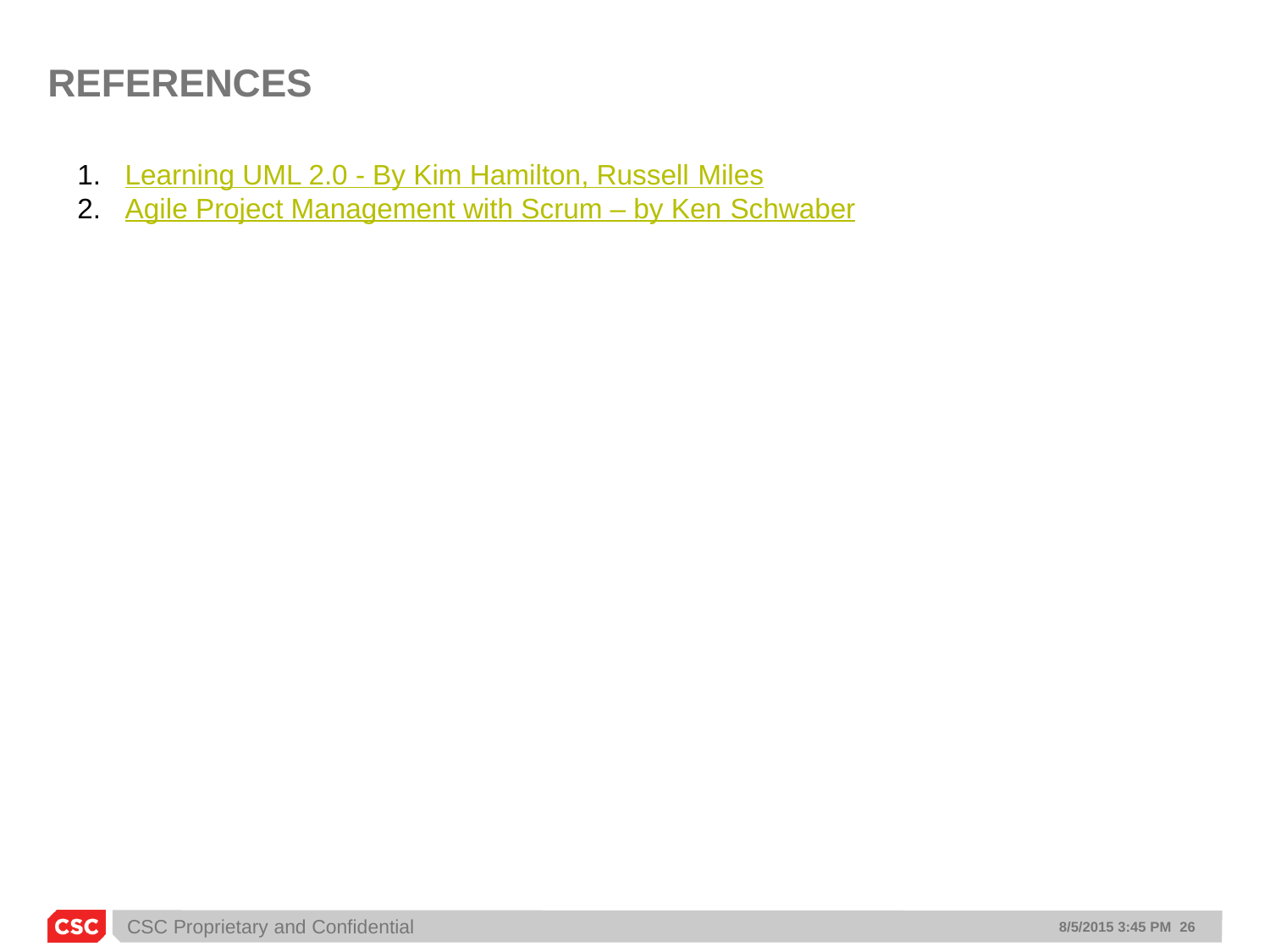

REFERENCES
Learning UML 2.0 - By Kim Hamilton, Russell Miles
Agile Project Management with Scrum – by Ken Schwaber